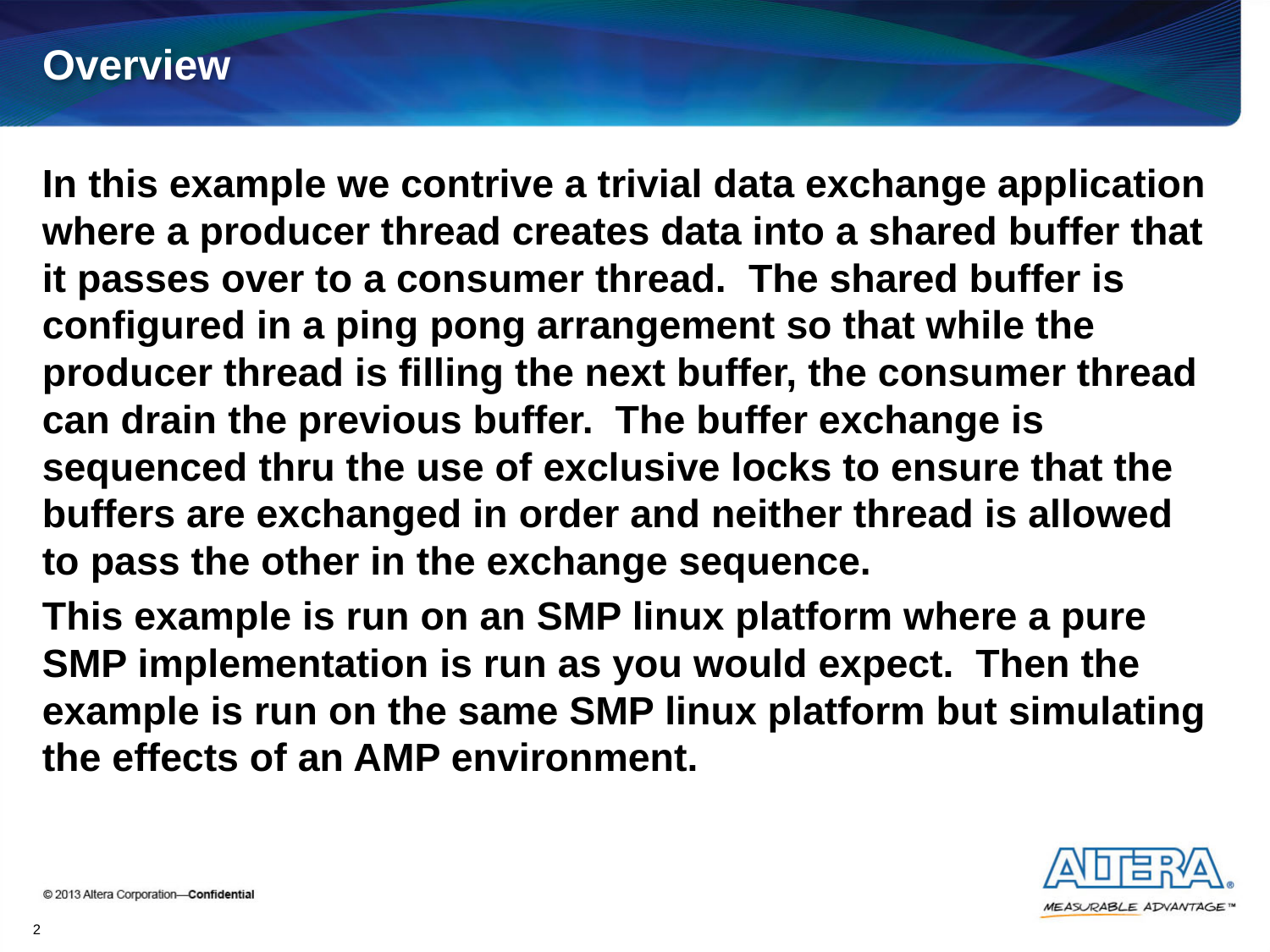

# Overview
In this example we contrive a trivial data exchange application where a producer thread creates data into a shared buffer that it passes over to a consumer thread.  The shared buffer is configured in a ping pong arrangement so that while the producer thread is filling the next buffer, the consumer thread can drain the previous buffer.  The buffer exchange is sequenced thru the use of exclusive locks to ensure that the buffers are exchanged in order and neither thread is allowed to pass the other in the exchange sequence.
This example is run on an SMP linux platform where a pure SMP implementation is run as you would expect.  Then the example is run on the same SMP linux platform but simulating the effects of an AMP environment.
2